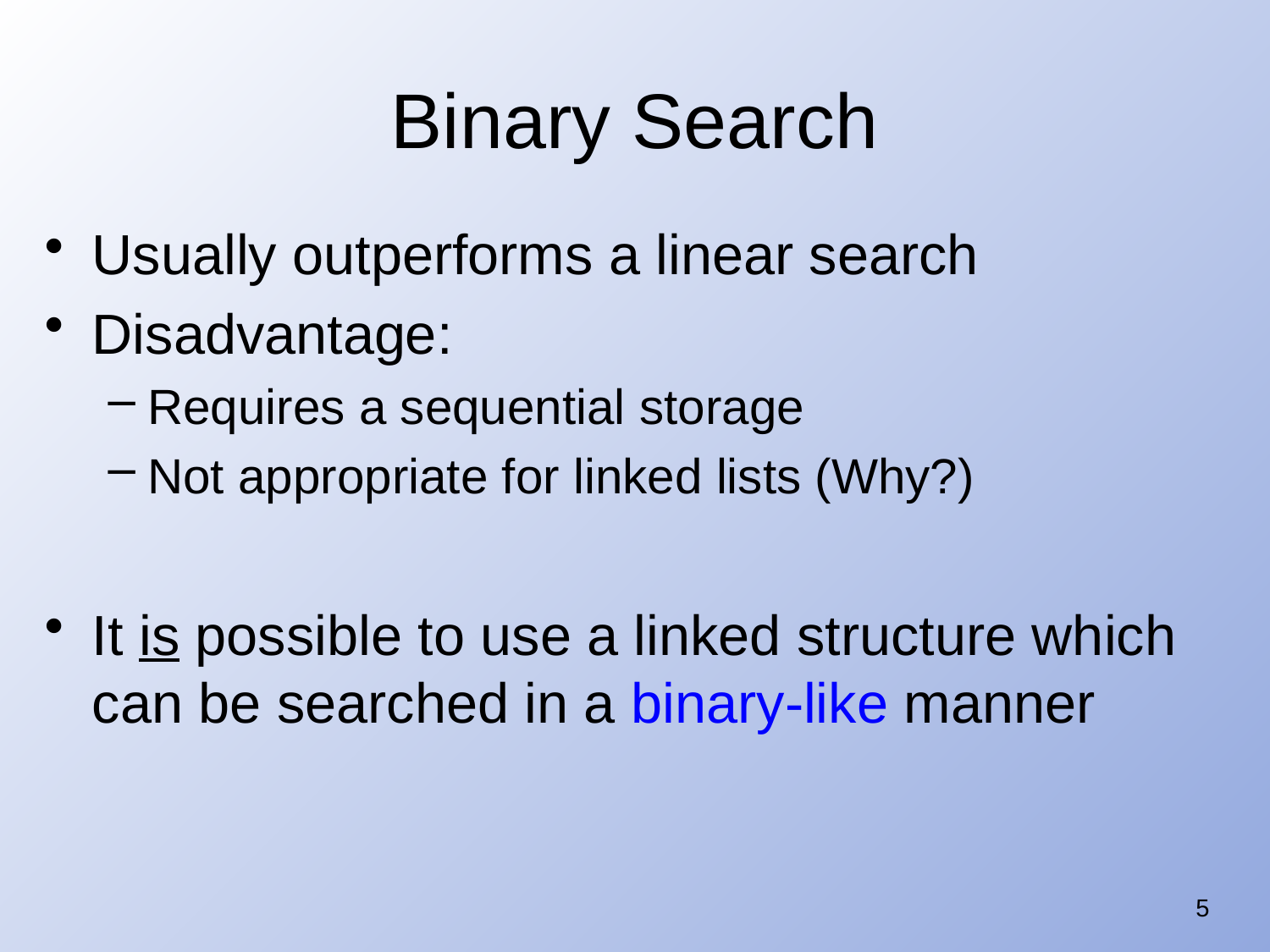

# Binary Search
Usually outperforms a linear search
Disadvantage:
Requires a sequential storage
Not appropriate for linked lists (Why?)

It is possible to use a linked structure which can be searched in a binary-like manner
5